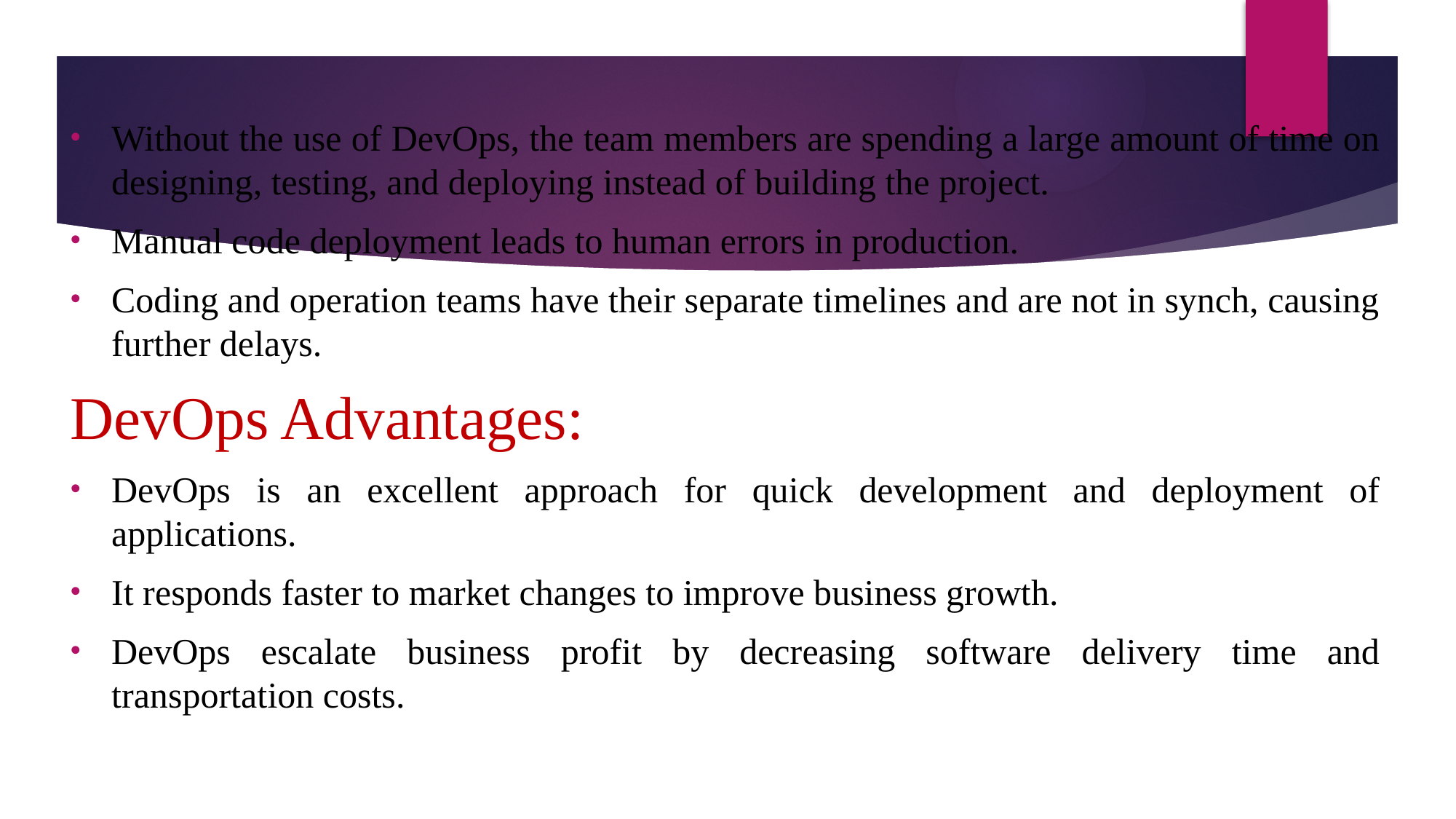

Without the use of DevOps, the team members are spending a large amount of time on designing, testing, and deploying instead of building the project.
Manual code deployment leads to human errors in production.
Coding and operation teams have their separate timelines and are not in synch, causing further delays.
DevOps Advantages:
DevOps is an excellent approach for quick development and deployment of applications.
It responds faster to market changes to improve business growth.
DevOps escalate business profit by decreasing software delivery time and transportation costs.